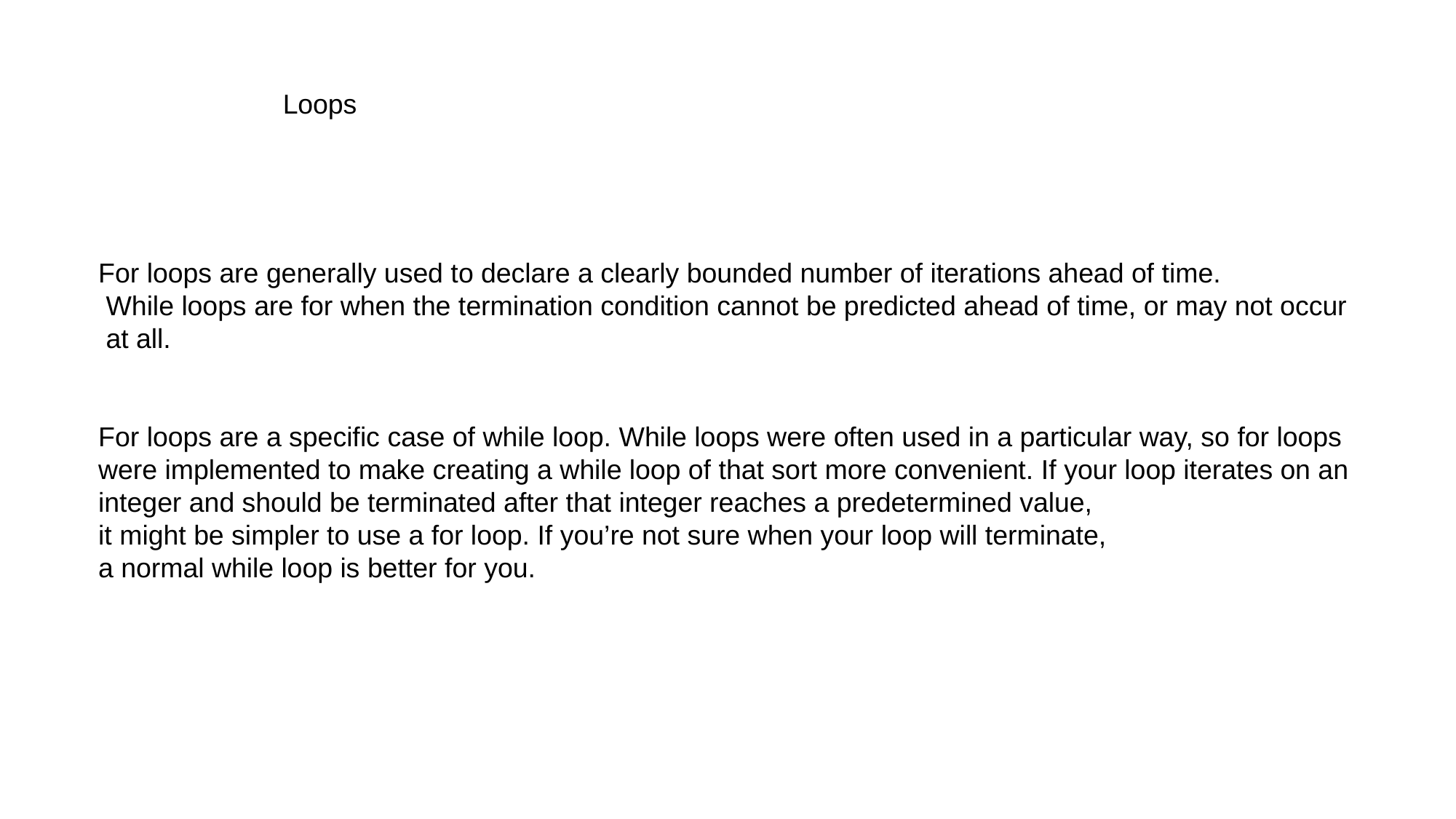

Loops
For loops are generally used to declare a clearly bounded number of iterations ahead of time.
 While loops are for when the termination condition cannot be predicted ahead of time, or may not occur
 at all.
For loops are a specific case of while loop. While loops were often used in a particular way, so for loops
were implemented to make creating a while loop of that sort more convenient. If your loop iterates on an
integer and should be terminated after that integer reaches a predetermined value,
it might be simpler to use a for loop. If you’re not sure when your loop will terminate,
a normal while loop is better for you.